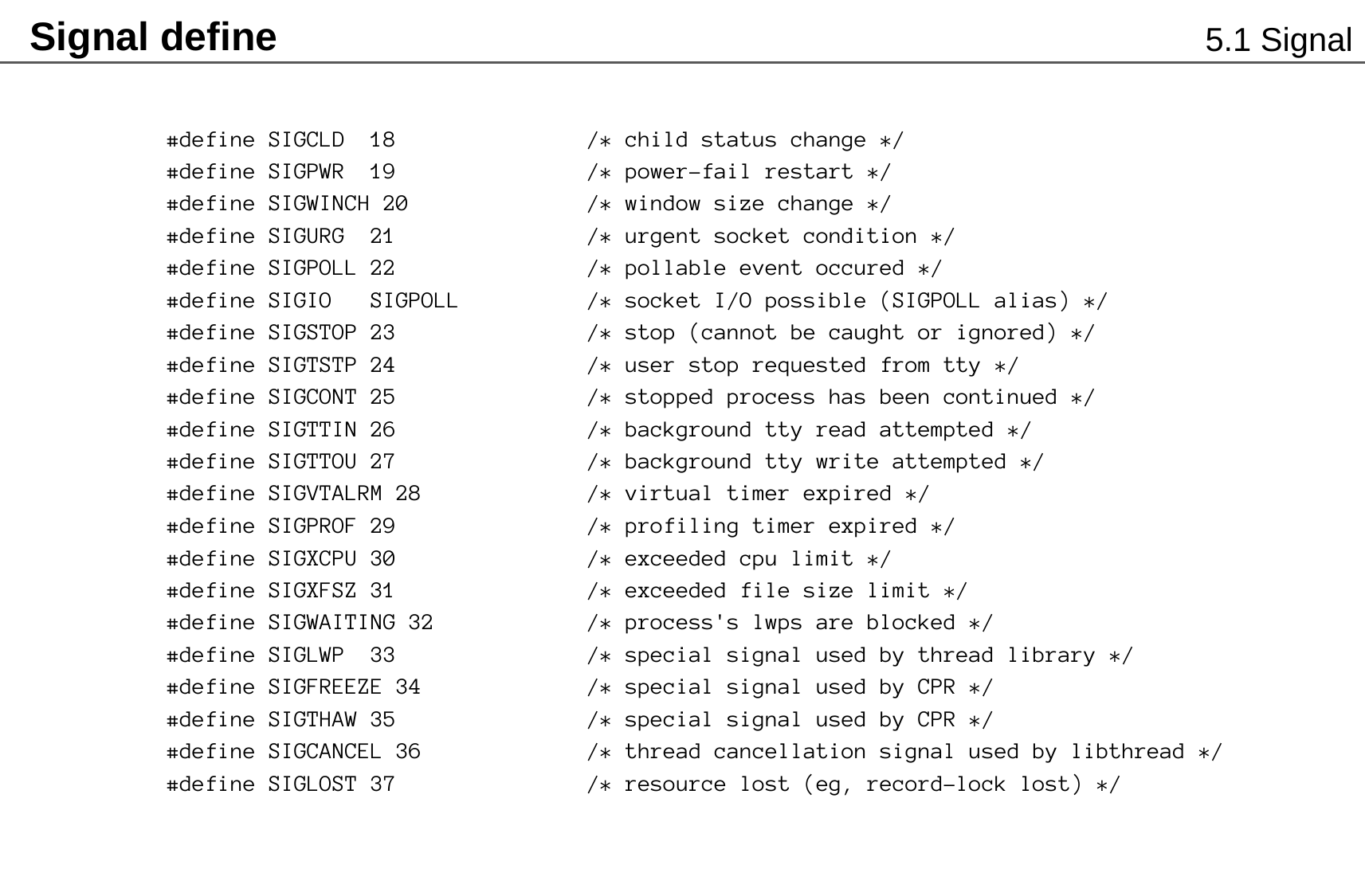

# Signal define
5.1 Signal

#define SIGCLD  18               /* child status change */
#define SIGPWR  19               /* power-fail restart */
#define SIGWINCH 20              /* window size change */
#define SIGURG  21               /* urgent socket condition */
#define SIGPOLL 22               /* pollable event occured */
#define SIGIO   SIGPOLL          /* socket I/O possible (SIGPOLL alias) */
#define SIGSTOP 23               /* stop (cannot be caught or ignored) */
#define SIGTSTP 24               /* user stop requested from tty */
#define SIGCONT 25               /* stopped process has been continued */
#define SIGTTIN 26               /* background tty read attempted */
#define SIGTTOU 27               /* background tty write attempted */
#define SIGVTALRM 28             /* virtual timer expired */
#define SIGPROF 29               /* profiling timer expired */
#define SIGXCPU 30               /* exceeded cpu limit */
#define SIGXFSZ 31               /* exceeded file size limit */
#define SIGWAITING 32            /* process's lwps are blocked */
#define SIGLWP  33               /* special signal used by thread library */
#define SIGFREEZE 34             /* special signal used by CPR */
#define SIGTHAW 35               /* special signal used by CPR */
#define SIGCANCEL 36             /* thread cancellation signal used by libthread */
#define SIGLOST 37               /* resource lost (eg, record-lock lost) */